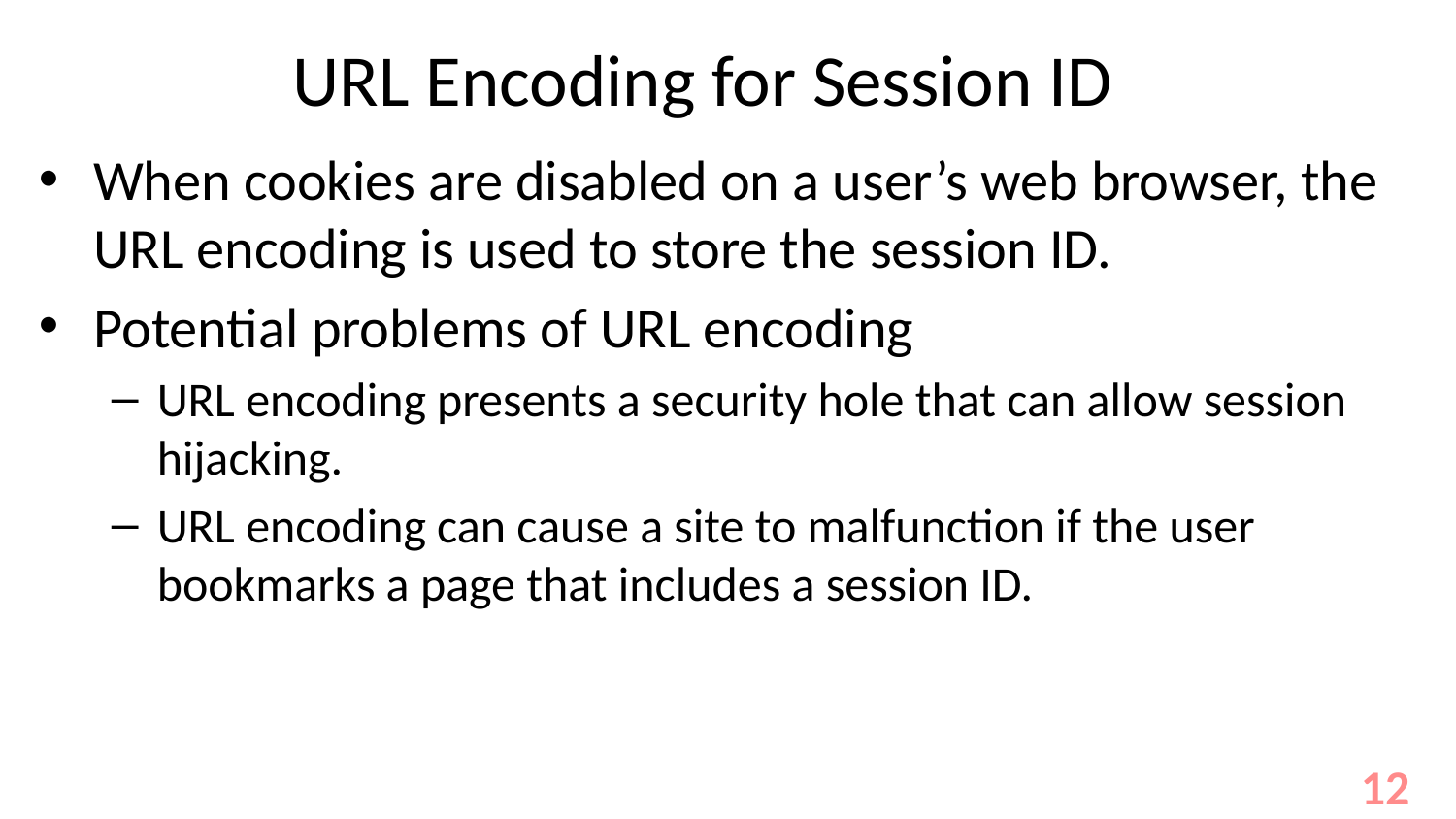

# URL Encoding for Session ID
When cookies are disabled on a user’s web browser, the URL encoding is used to store the session ID.
Potential problems of URL encoding
URL encoding presents a security hole that can allow session hijacking.
URL encoding can cause a site to malfunction if the user bookmarks a page that includes a session ID.
12